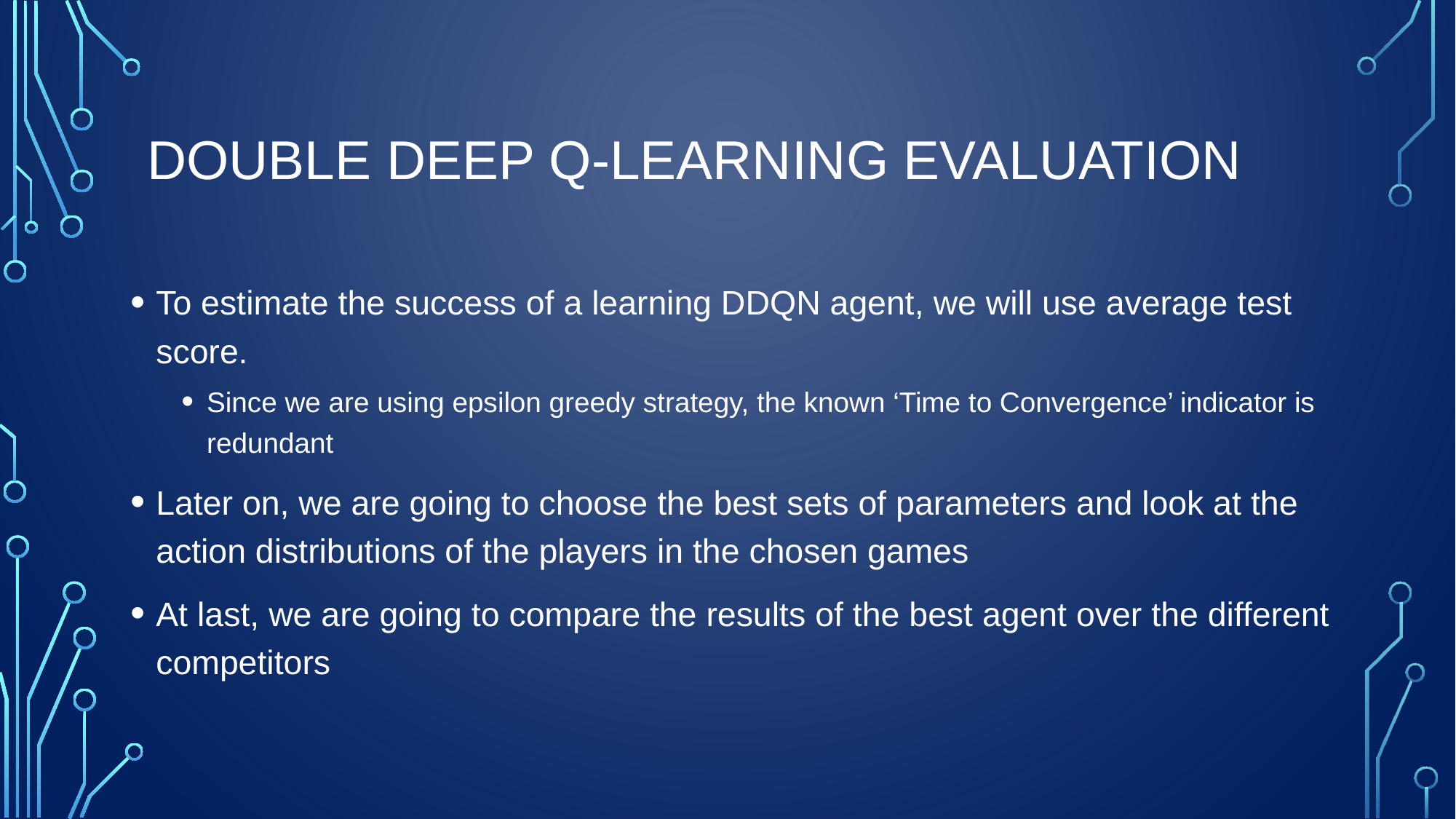

# Double deep q-learning evaluation
To estimate the success of a learning DDQN agent, we will use average test score.
Since we are using epsilon greedy strategy, the known ‘Time to Convergence’ indicator is redundant
Later on, we are going to choose the best sets of parameters and look at the action distributions of the players in the chosen games
At last, we are going to compare the results of the best agent over the different competitors